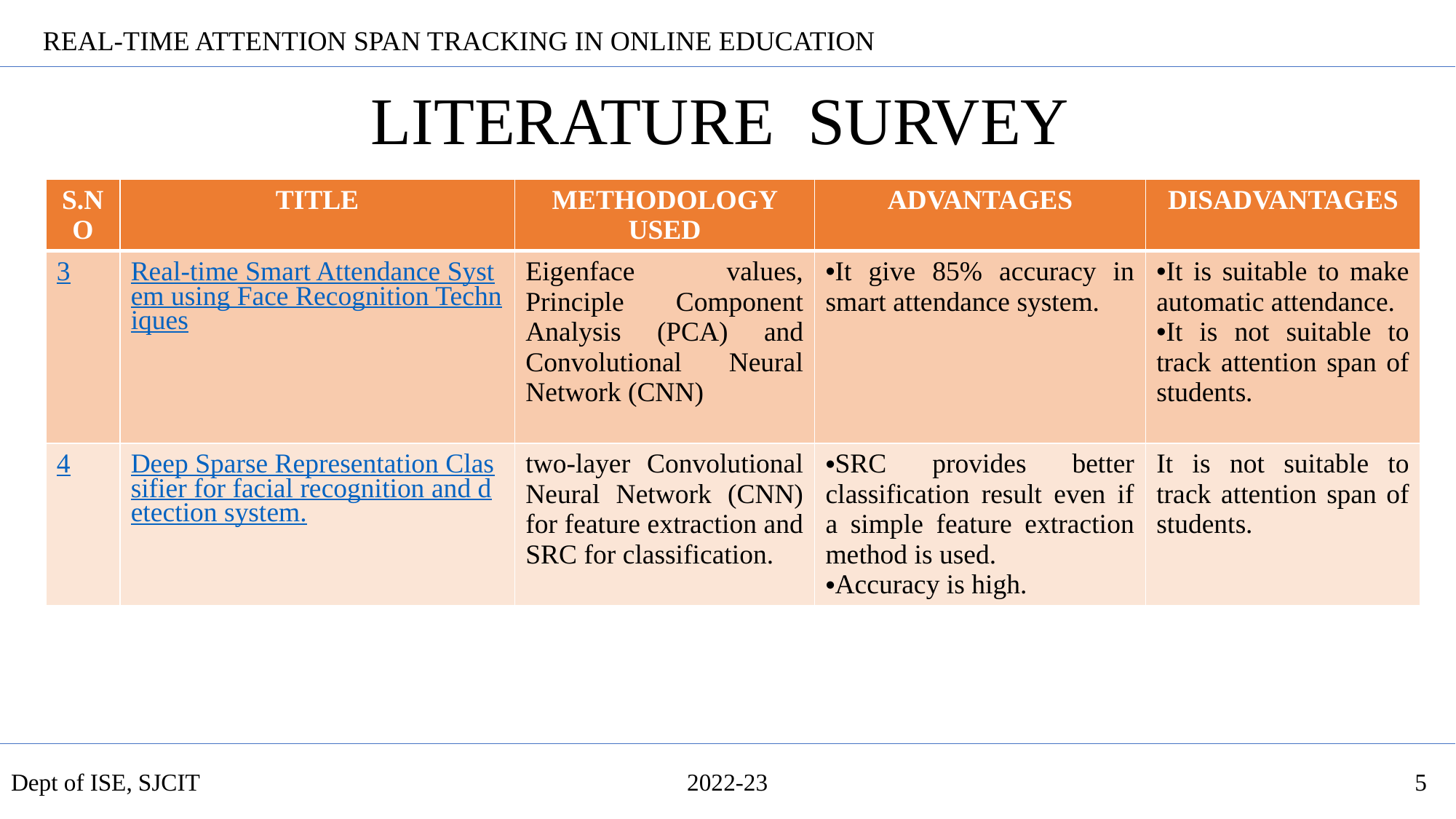

REAL-TIME ATTENTION SPAN TRACKING IN ONLINE EDUCATION
# LITERATURE  SURVEY
| S.NO | TITLE | METHODOLOGY USED | ADVANTAGES | DISADVANTAGES |
| --- | --- | --- | --- | --- |
| 3 | Real-time Smart Attendance System using Face Recognition Techniques | Eigenface values, Principle Component Analysis (PCA) and Convolutional Neural Network (CNN) | It give 85% accuracy in smart attendance system. | It is suitable to make automatic attendance. It is not suitable to track attention span of students. |
| 4 | Deep Sparse Representation Classifier for facial recognition and detection system. | two-layer Convolutional Neural Network (CNN) for feature extraction and SRC for classification. | SRC provides better classification result even if a simple feature extraction method is used. Accuracy is high. | It is not suitable to track attention span of students. |

Dept of ISE, SJCIT
2022-23
5